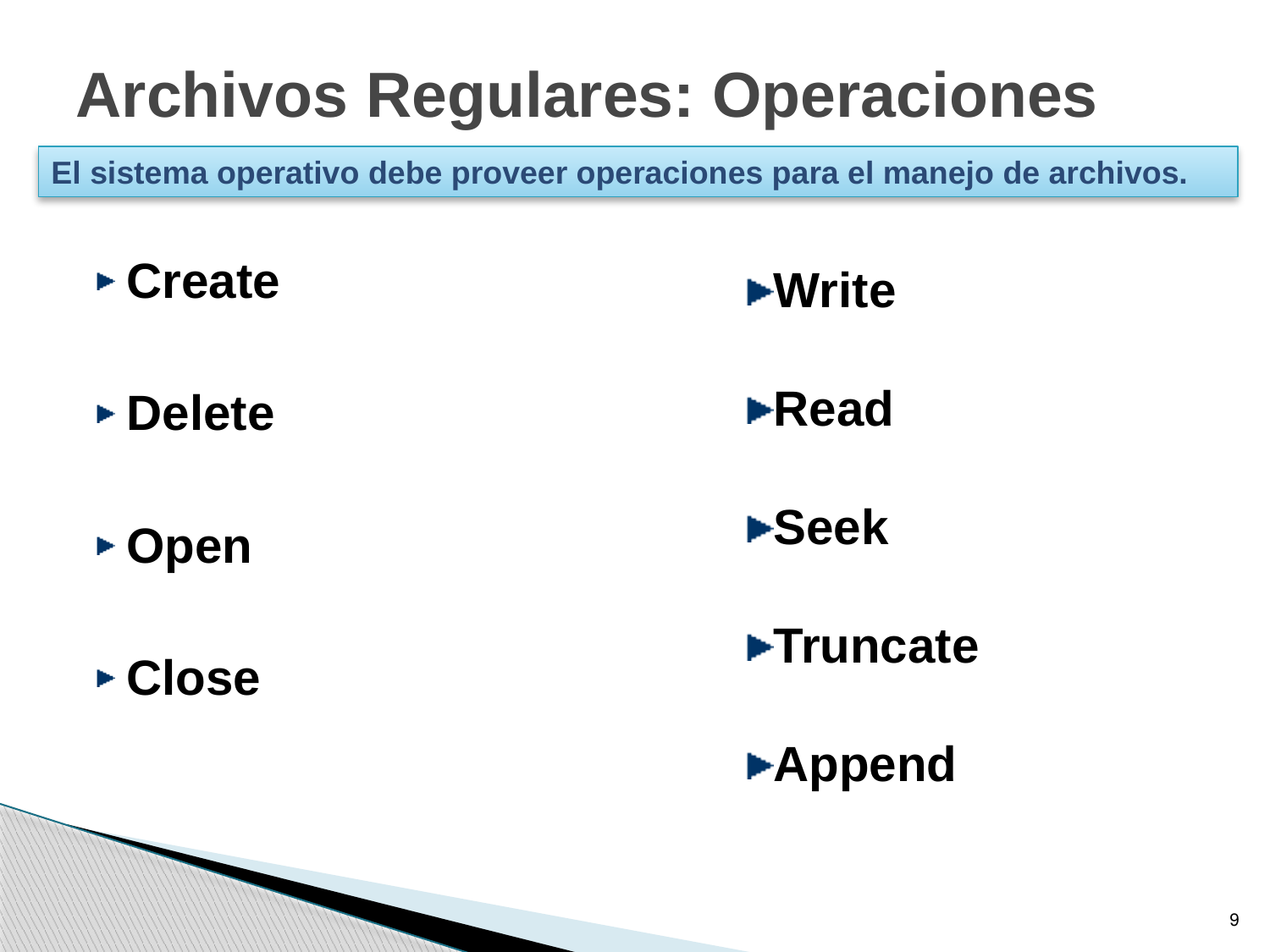

# Archivos Regulares: Operaciones
El sistema operativo debe proveer operaciones para el manejo de archivos.
Create

Delete

Open

Close

Write

Read

Seek

Truncate

Append
9